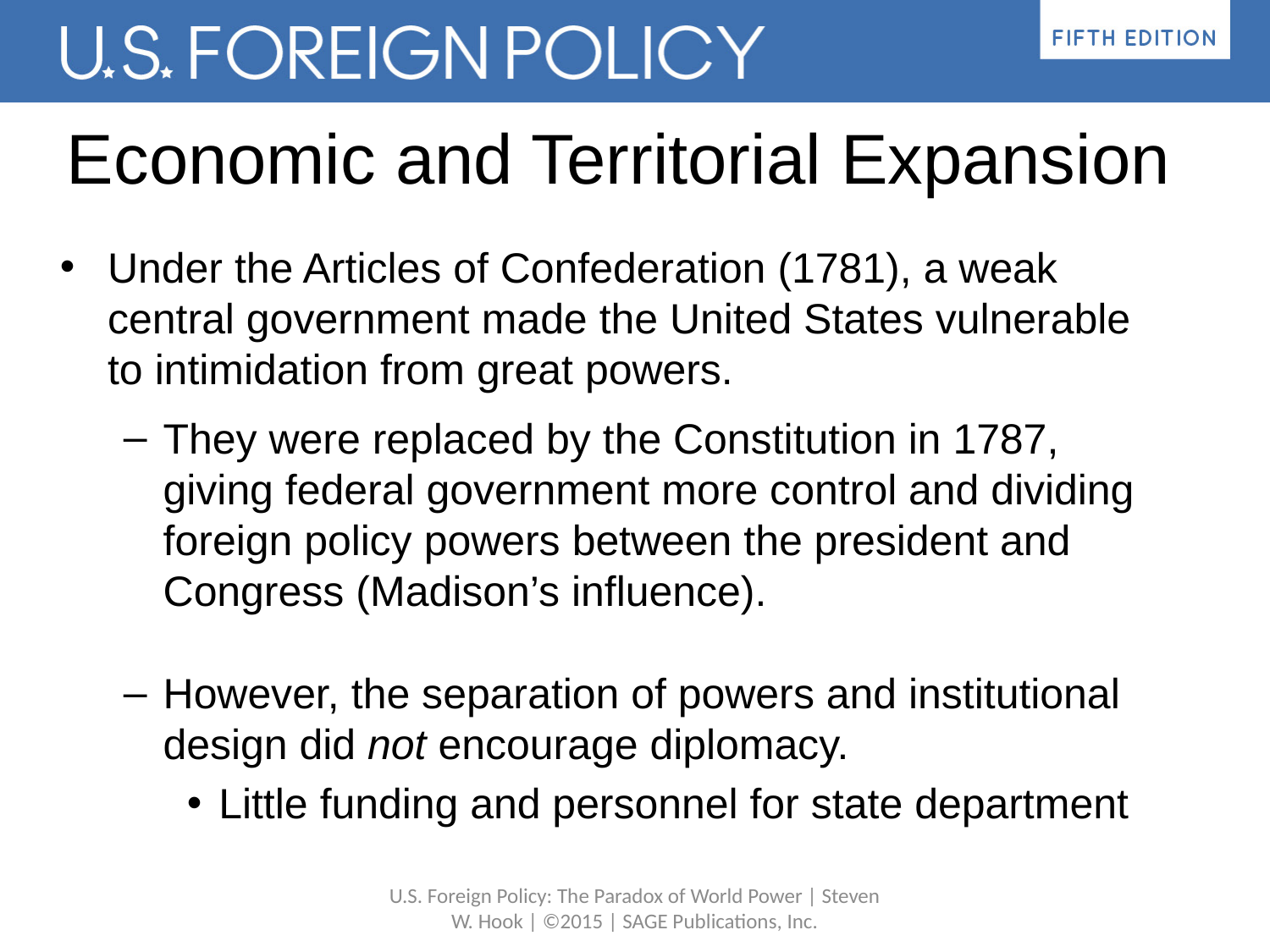

# Economic and Territorial Expansion
Under the Articles of Confederation (1781), a weak central government made the United States vulnerable to intimidation from great powers.

They were replaced by the Constitution in 1787, giving federal government more control and dividing foreign policy powers between the president and Congress (Madison’s influence).

However, the separation of powers and institutional design did not encourage diplomacy.
Little funding and personnel for state department

U.S. Foreign Policy: The Paradox of World Power | Steven W. Hook | ©2015 | SAGE Publications, Inc.